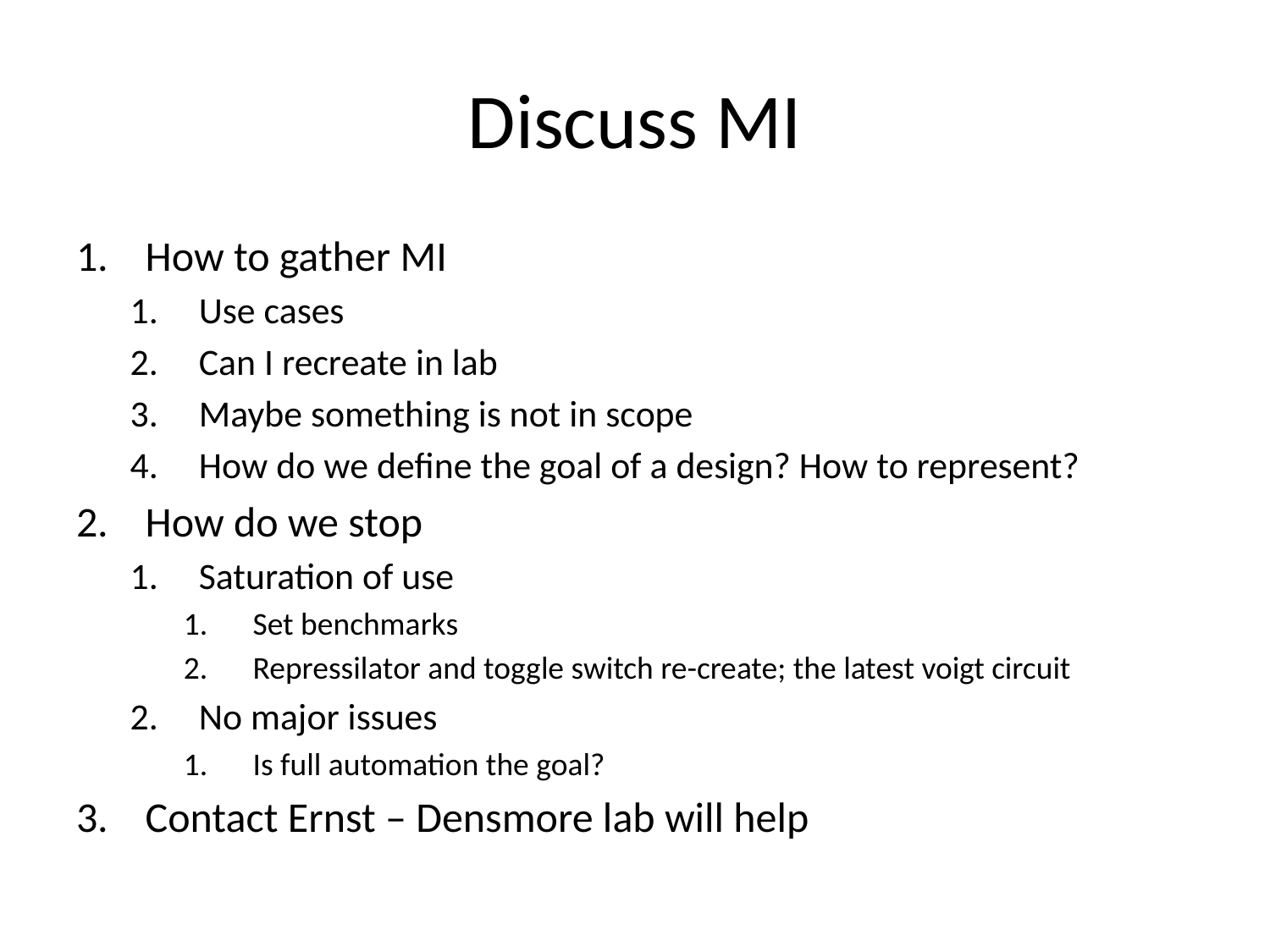

# Discuss MI
How to gather MI
Use cases
Can I recreate in lab
Maybe something is not in scope
How do we define the goal of a design? How to represent?
How do we stop
Saturation of use
Set benchmarks
Repressilator and toggle switch re-create; the latest voigt circuit
No major issues
Is full automation the goal?
Contact Ernst – Densmore lab will help